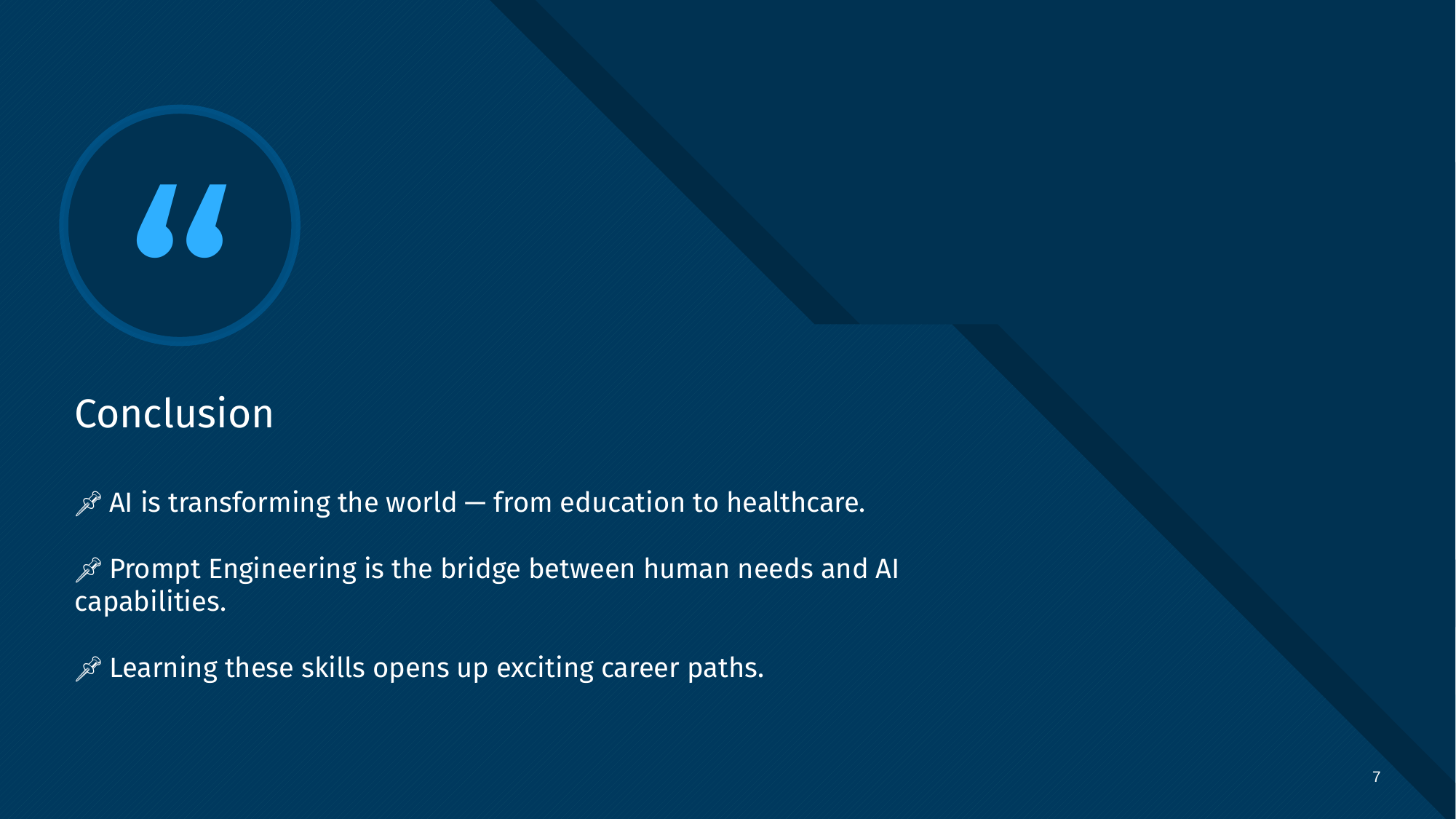

# Conclusion 📌 AI is transforming the world — from education to healthcare. 📌 Prompt Engineering is the bridge between human needs and AI capabilities. 📌 Learning these skills opens up exciting career paths.
7